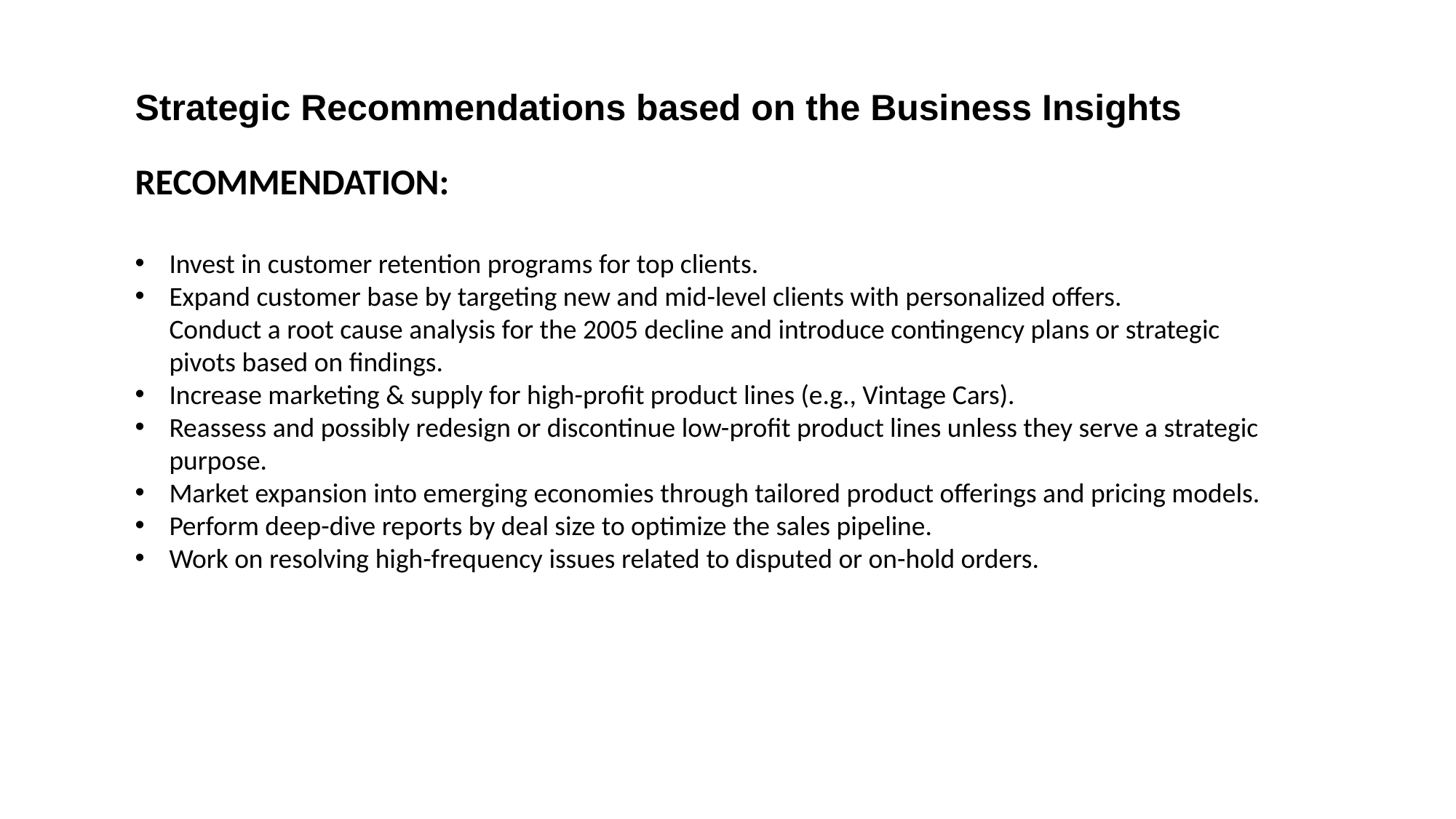

Strategic Recommendations based on the Business Insights
RECOMMENDATION:

Invest in customer retention programs for top clients.
Expand customer base by targeting new and mid-level clients with personalized offers.
Conduct a root cause analysis for the 2005 decline and introduce contingency plans or strategic pivots based on findings.
Increase marketing & supply for high-profit product lines (e.g., Vintage Cars).
Reassess and possibly redesign or discontinue low-profit product lines unless they serve a strategic purpose.
Market expansion into emerging economies through tailored product offerings and pricing models.
Perform deep-dive reports by deal size to optimize the sales pipeline.
Work on resolving high-frequency issues related to disputed or on-hold orders.